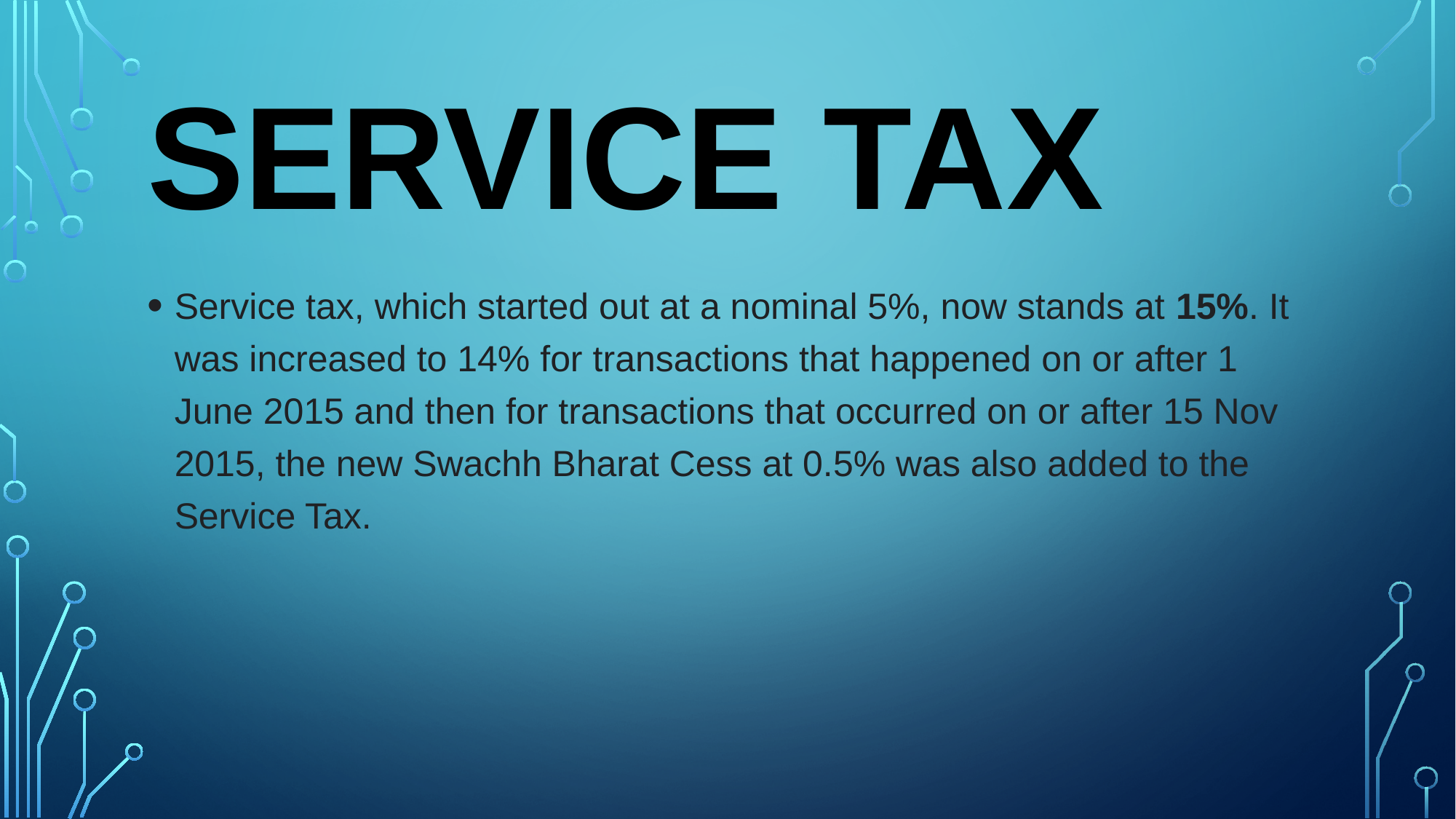

# SERVICE TAX
Service tax, which started out at a nominal 5%, now stands at 15%. It was increased to 14% for transactions that happened on or after 1 June 2015 and then for transactions that occurred on or after 15 Nov 2015, the new Swachh Bharat Cess at 0.5% was also added to the Service Tax.